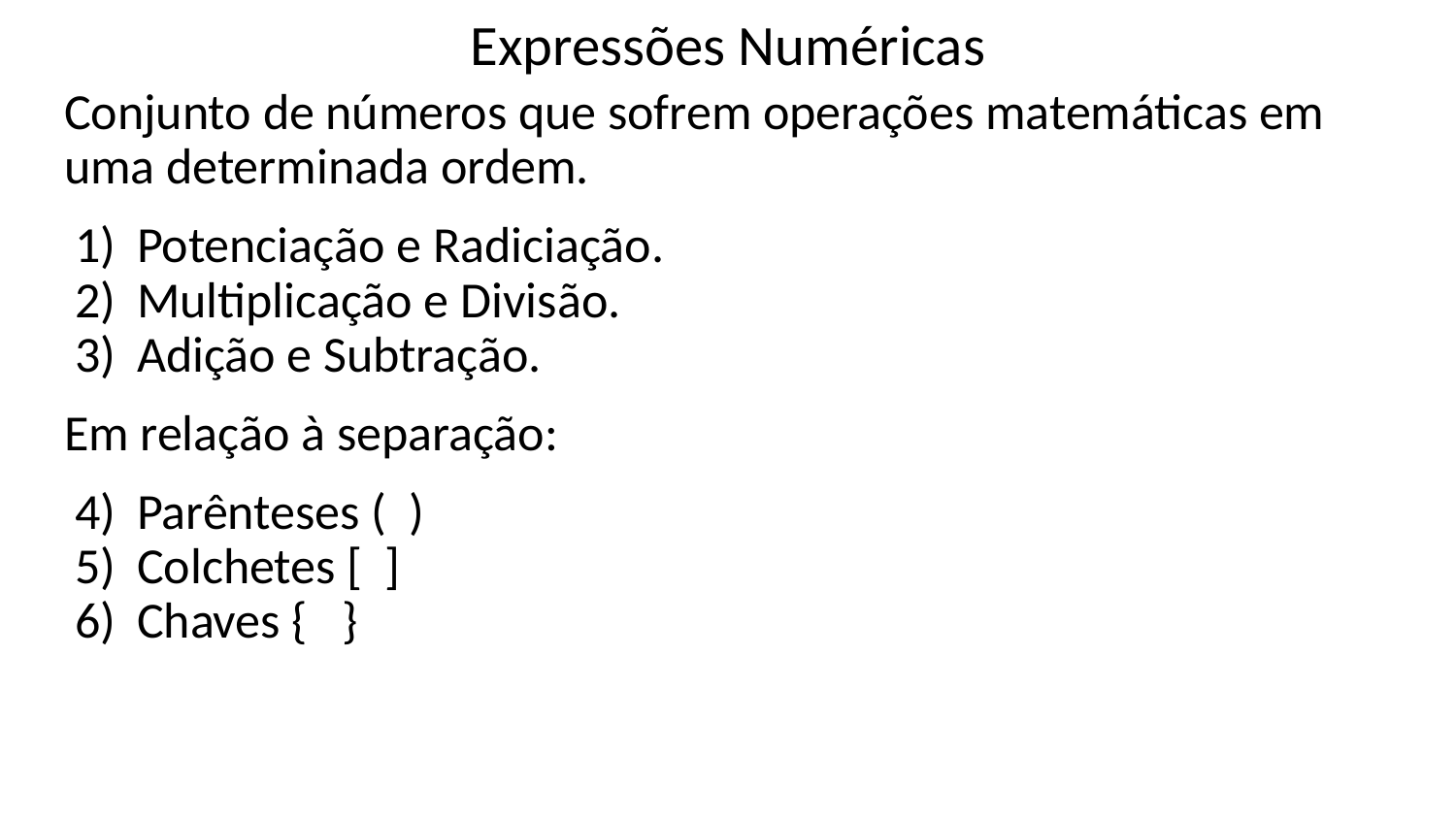

# Expressões Numéricas
Conjunto de números que sofrem operações matemáticas em uma determinada ordem.
Potenciação e Radiciação.
Multiplicação e Divisão.
Adição e Subtração.
Em relação à separação:
Parênteses (  )
Colchetes [  ]
Chaves {   }